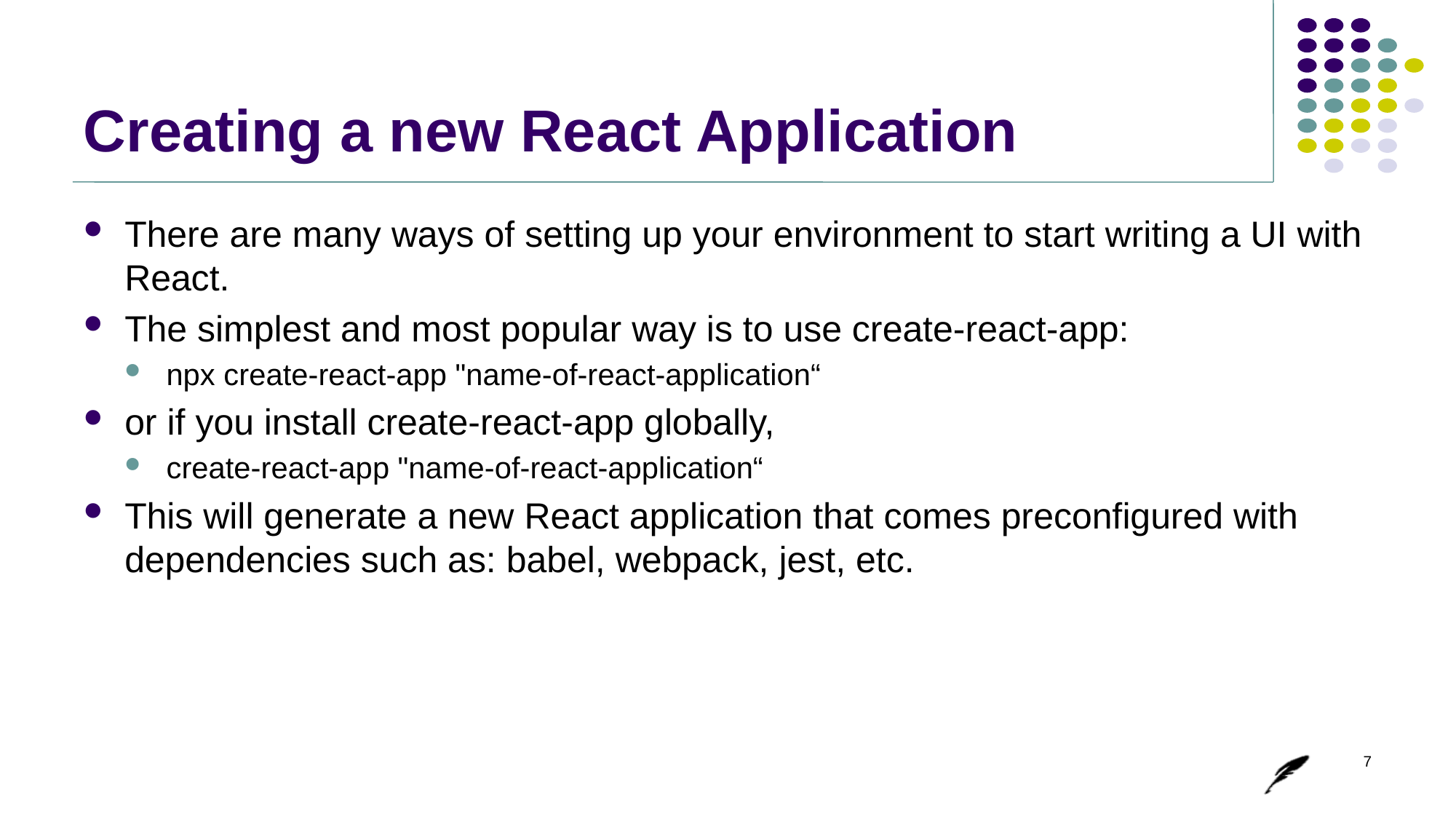

# Creating a new React Application
There are many ways of setting up your environment to start writing a UI with React.
The simplest and most popular way is to use create-react-app:
npx create-react-app "name-of-react-application“
or if you install create-react-app globally,
create-react-app "name-of-react-application“
This will generate a new React application that comes preconfigured with dependencies such as: babel, webpack, jest, etc.
7